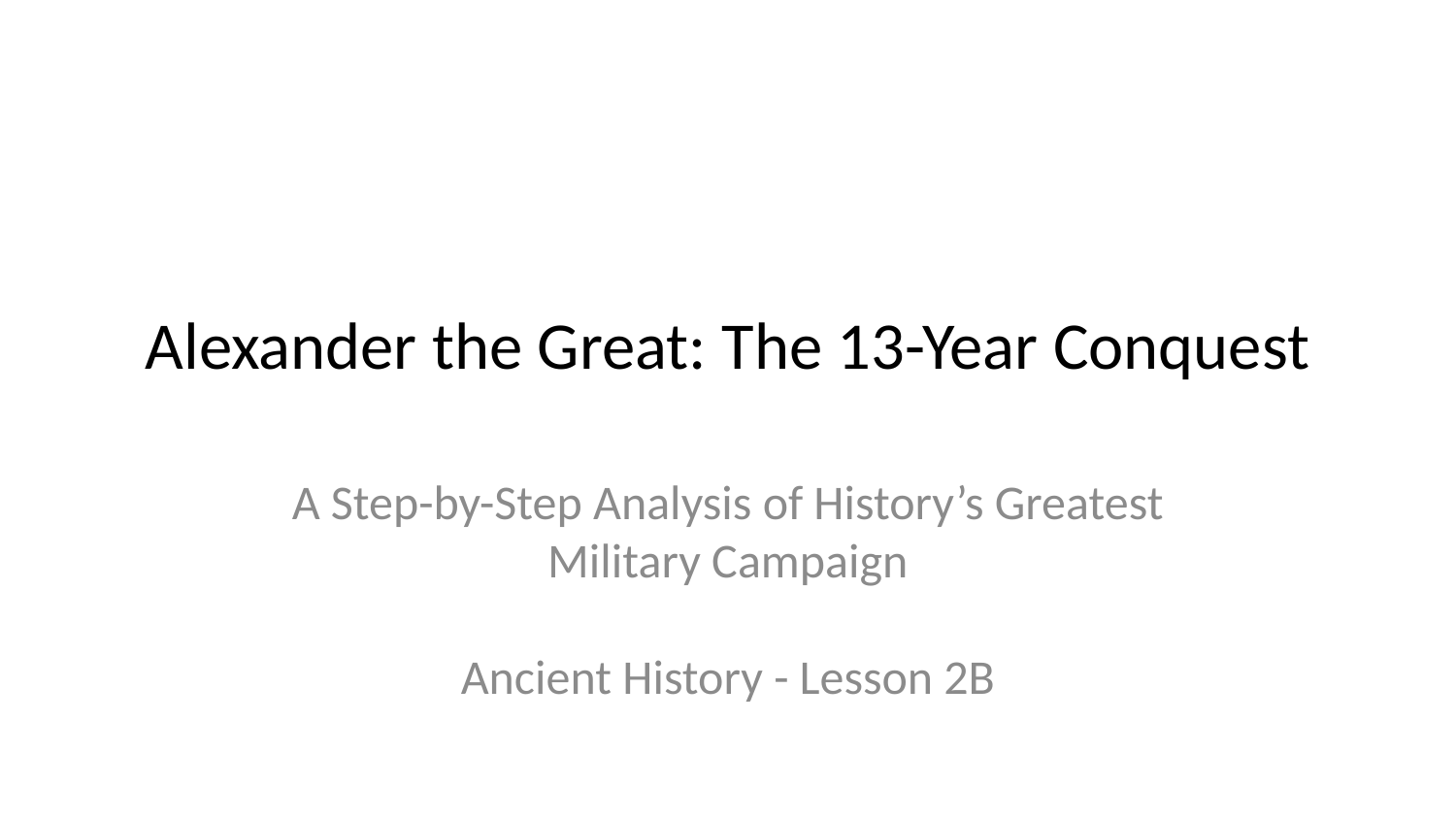

# Alexander the Great: The 13-Year Conquest
A Step-by-Step Analysis of History’s Greatest Military Campaign
Ancient History - Lesson 2B